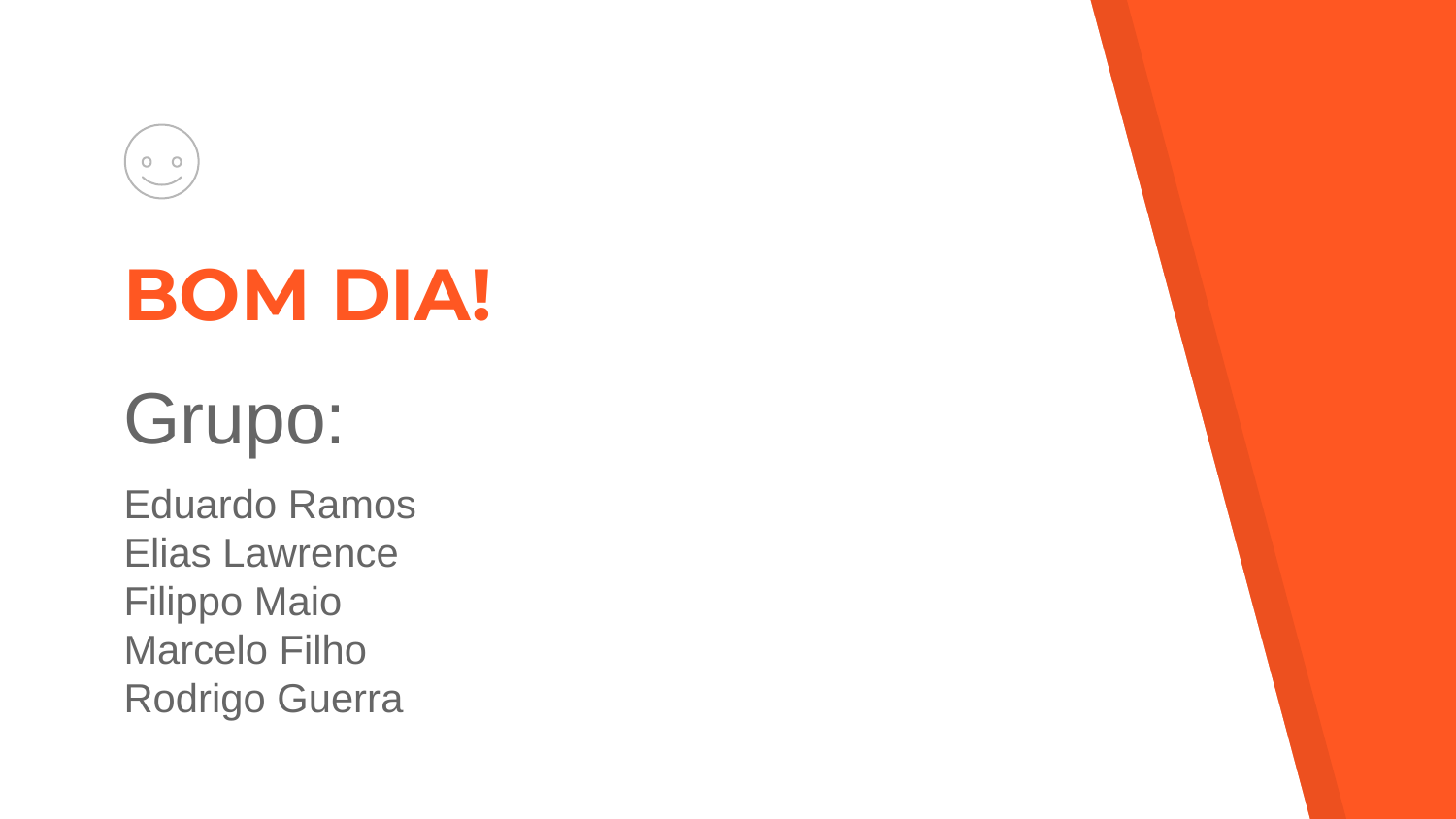

BOM DIA!
Grupo:
Eduardo Ramos
Elias Lawrence
Filippo Maio
Marcelo Filho
Rodrigo Guerra